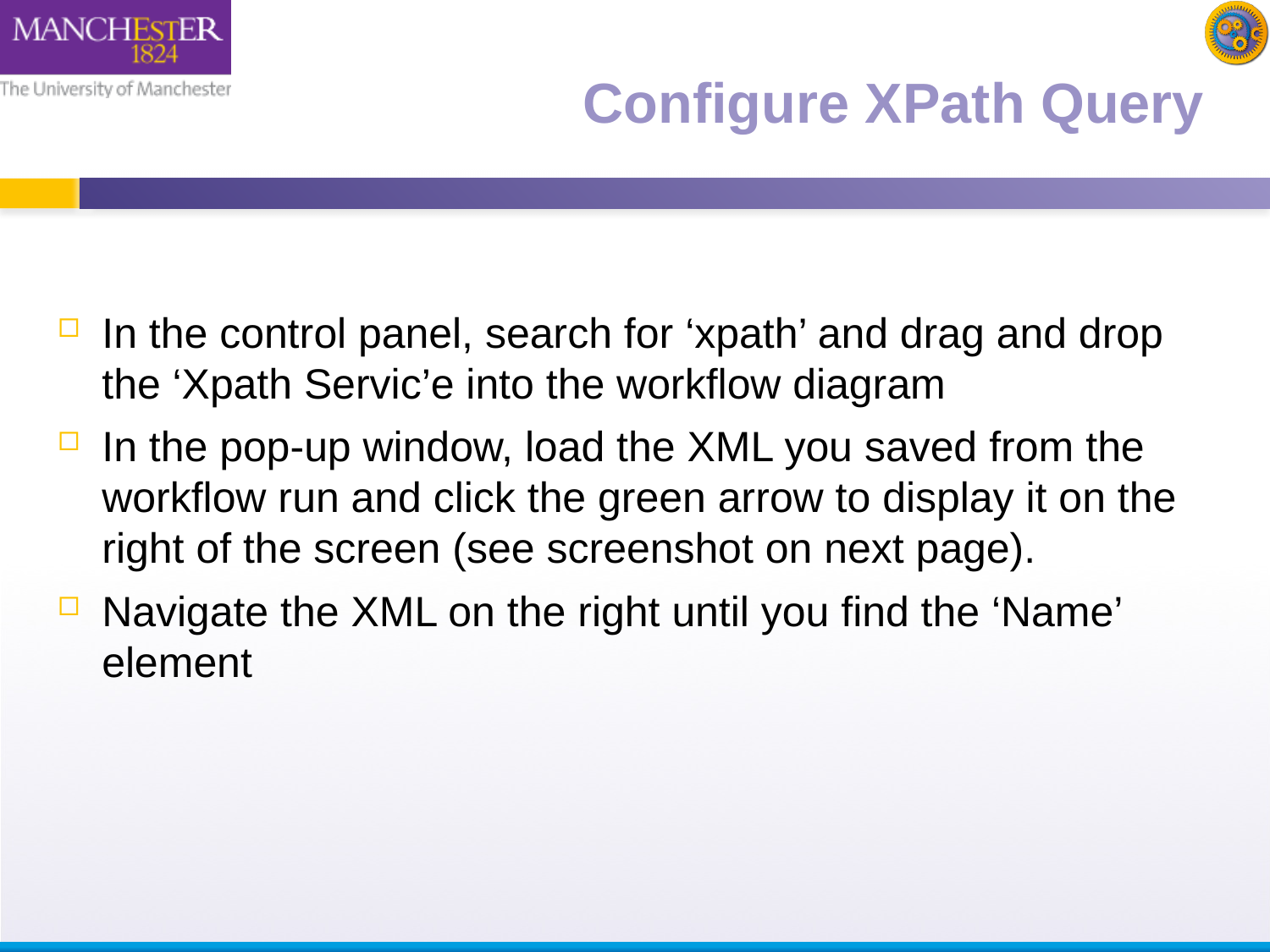

# Configure XPath Query

In the control panel, search for ‘xpath’ and drag and drop the ‘Xpath Servic’e into the workflow diagram
In the pop-up window, load the XML you saved from the workflow run and click the green arrow to display it on the right of the screen (see screenshot on next page).
Navigate the XML on the right until you find the ‘Name’ element